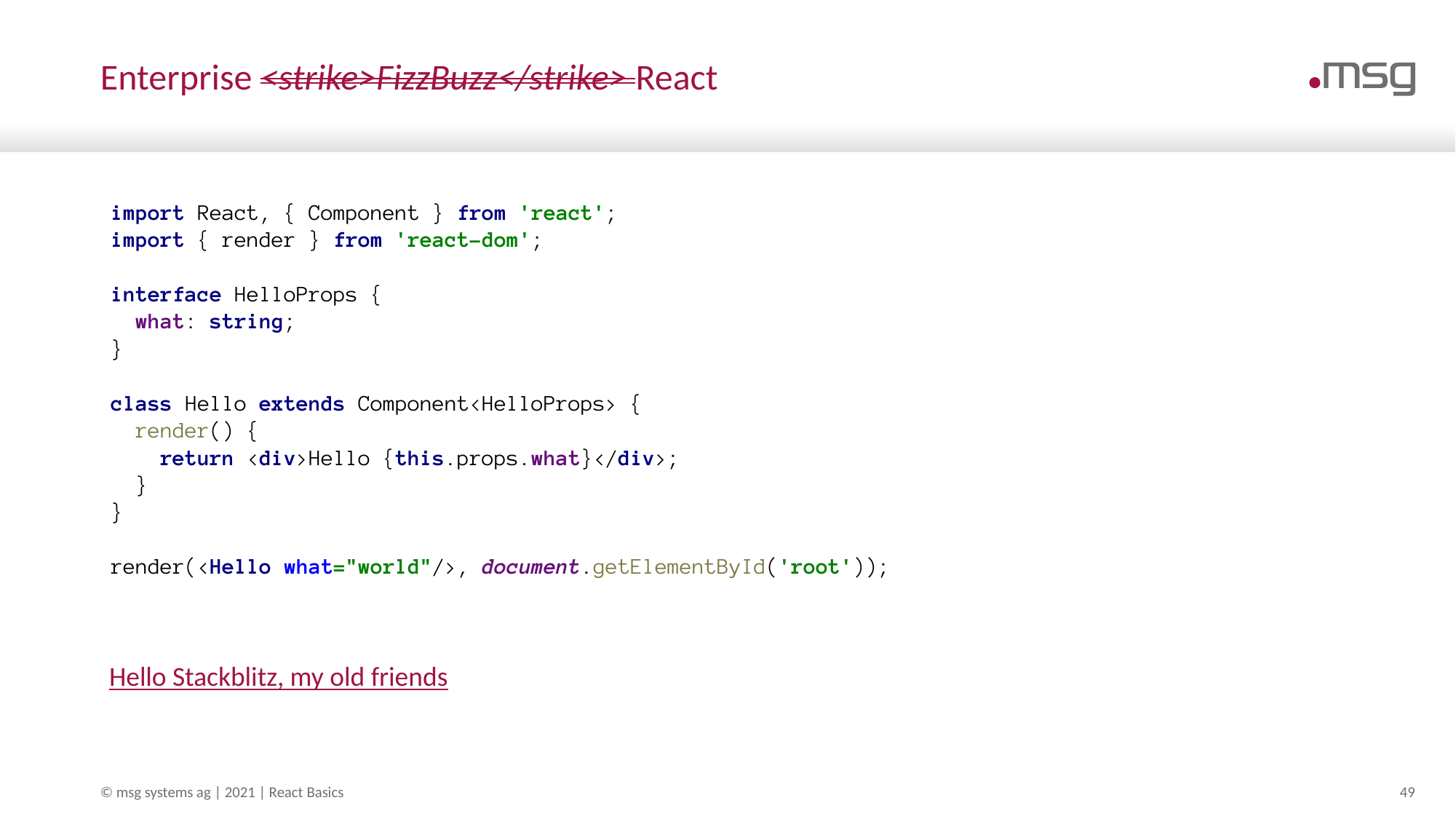

# Enterprise <strike>FizzBuzz</strike> React
import React, { Component } from 'react';
import { render } from 'react-dom';
interface HelloProps {
  what: string;
}
class Hello extends Component<HelloProps> {
  render() {
    return <div>Hello {this.props.what}</div>;
  }
}
render(<Hello what="world"/>, document.getElementById('root'));
Hello Stackblitz, my old friends
© msg systems ag | 2021 | React Basics
49